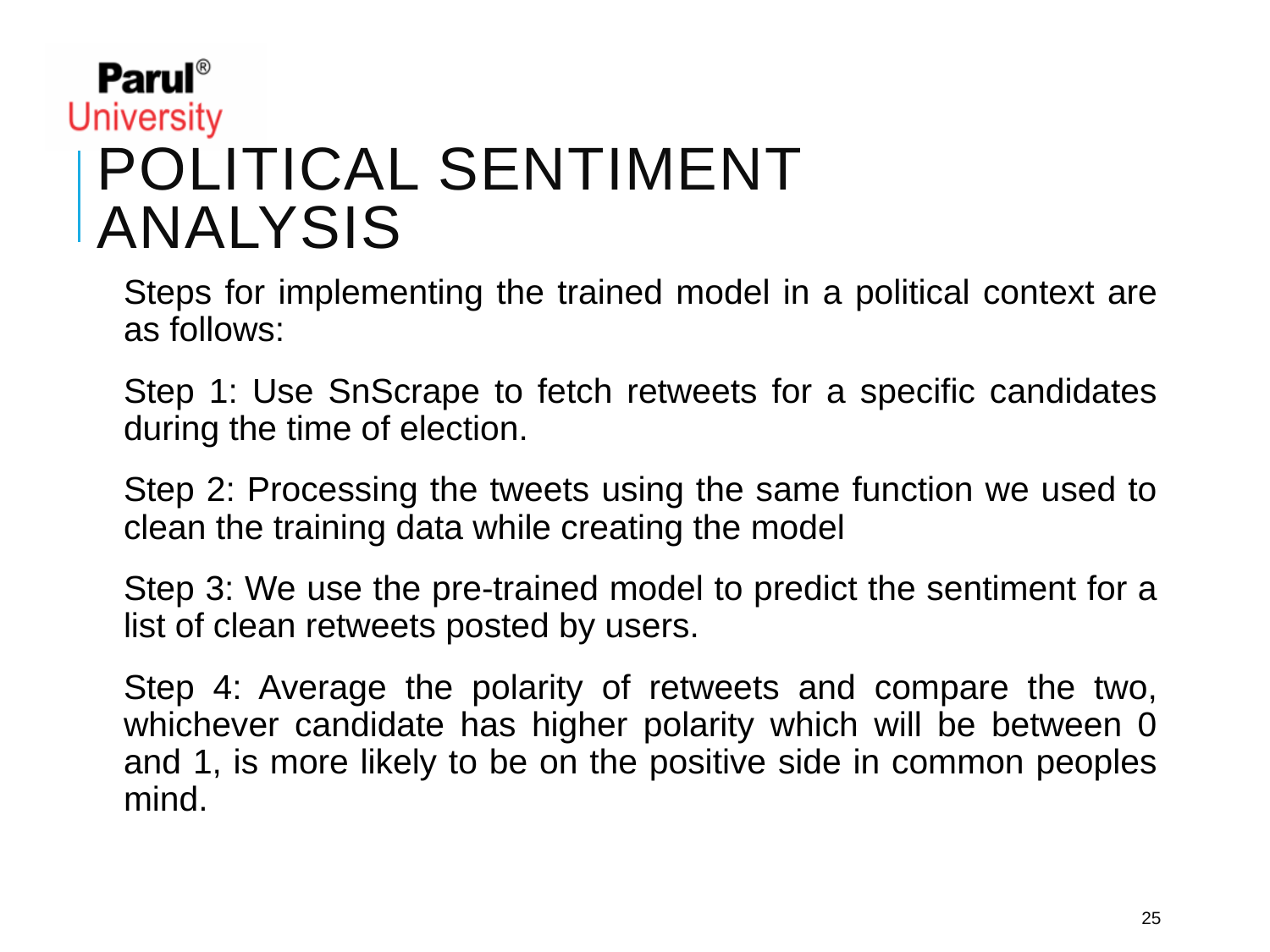

Political sentiment analysis

Steps for implementing the trained model in a political context are as follows:
Step 1: Use SnScrape to fetch retweets for a specific candidates during the time of election.
Step 2: Processing the tweets using the same function we used to clean the training data while creating the model
Step 3: We use the pre-trained model to predict the sentiment for a list of clean retweets posted by users.
Step 4: Average the polarity of retweets and compare the two, whichever candidate has higher polarity which will be between 0 and 1, is more likely to be on the positive side in common peoples mind.
25